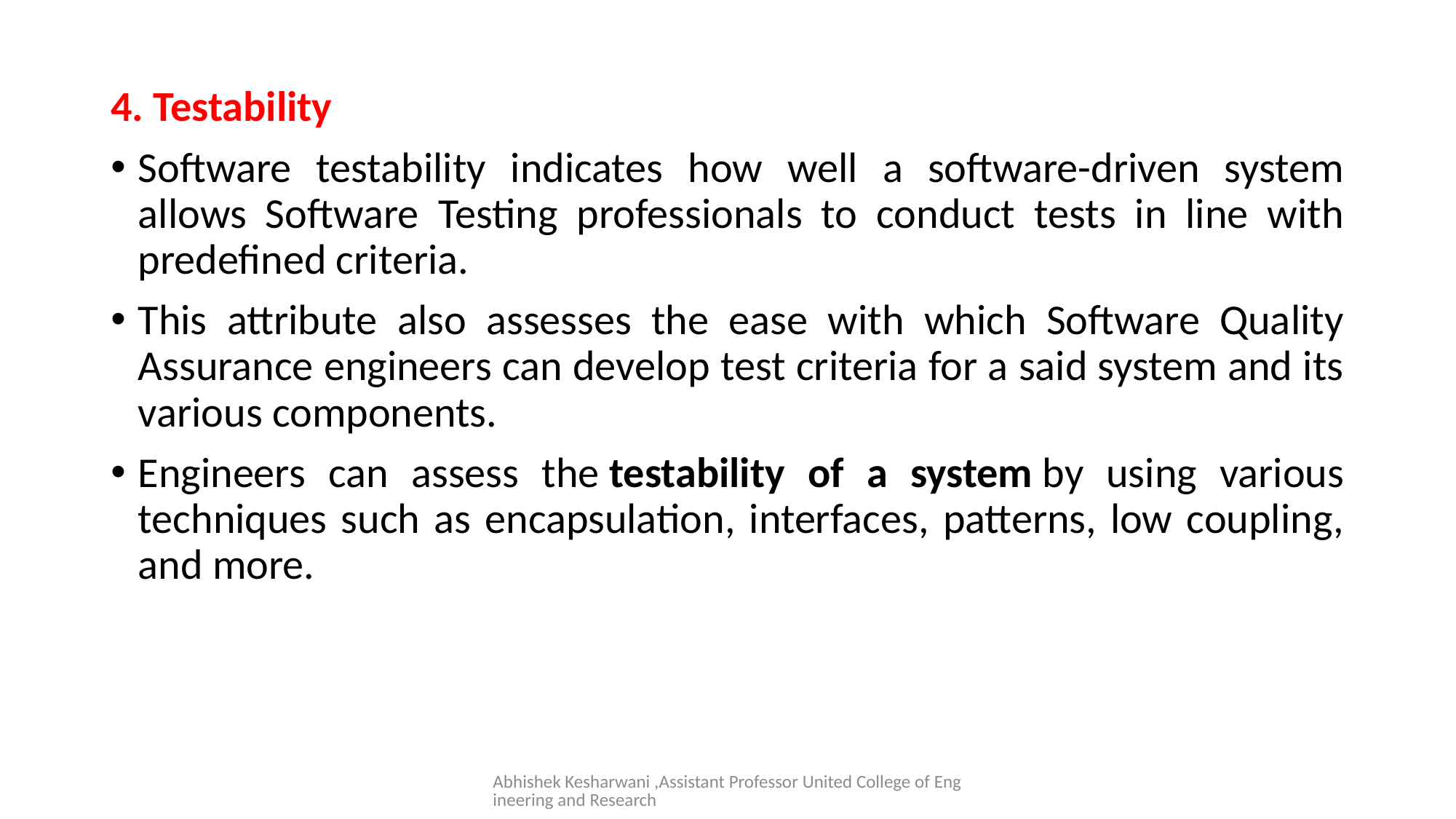

#
4. Testability
Software testability indicates how well a software-driven system allows Software Testing professionals to conduct tests in line with predefined criteria.
This attribute also assesses the ease with which Software Quality Assurance engineers can develop test criteria for a said system and its various components.
Engineers can assess the testability of a system by using various techniques such as encapsulation, interfaces, patterns, low coupling, and more.

Abhishek Kesharwani ,Assistant Professor United College of Engineering and Research